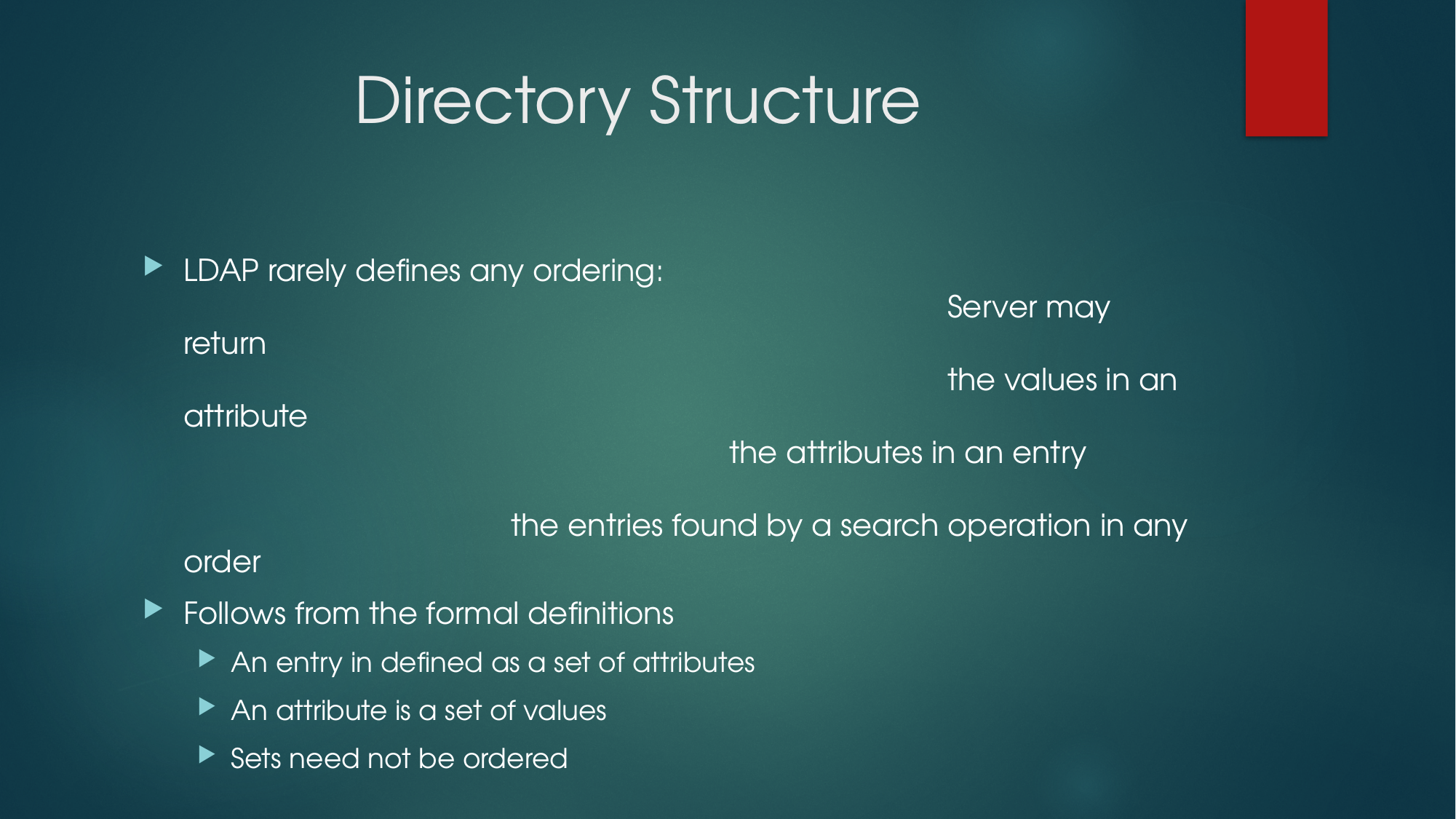

# Directory Structure
LDAP rarely defines any ordering:												Server may return																the values in an attribute													the attributes in an entry													the entries found by a search operation in any order
Follows from the formal definitions
An entry in defined as a set of attributes
An attribute is a set of values
Sets need not be ordered